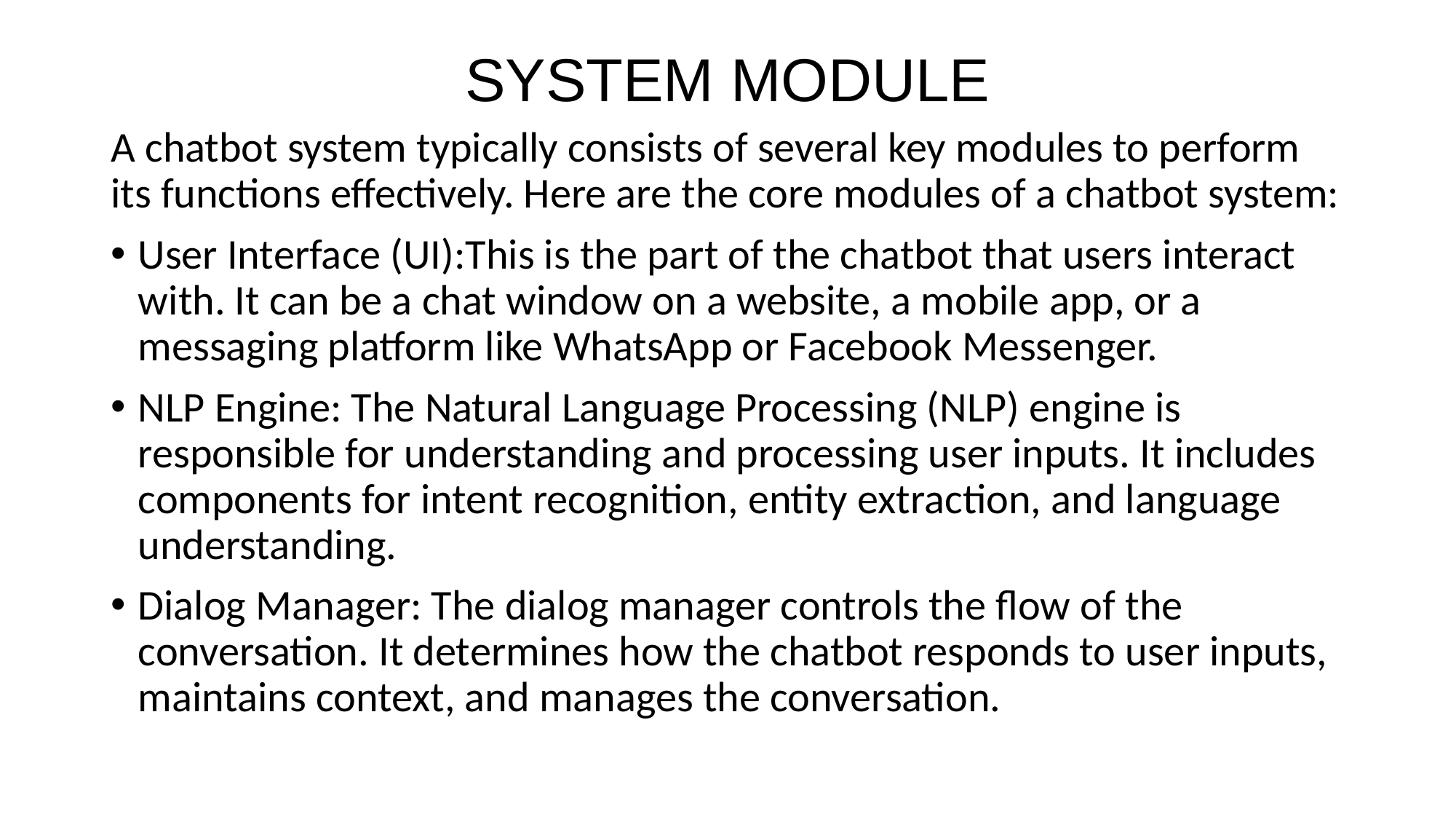

# SYSTEM MODULE
A chatbot system typically consists of several key modules to perform its functions effectively. Here are the core modules of a chatbot system:
User Interface (UI):This is the part of the chatbot that users interact with. It can be a chat window on a website, a mobile app, or a messaging platform like WhatsApp or Facebook Messenger.
NLP Engine: The Natural Language Processing (NLP) engine is responsible for understanding and processing user inputs. It includes components for intent recognition, entity extraction, and language understanding.
Dialog Manager: The dialog manager controls the flow of the conversation. It determines how the chatbot responds to user inputs, maintains context, and manages the conversation.